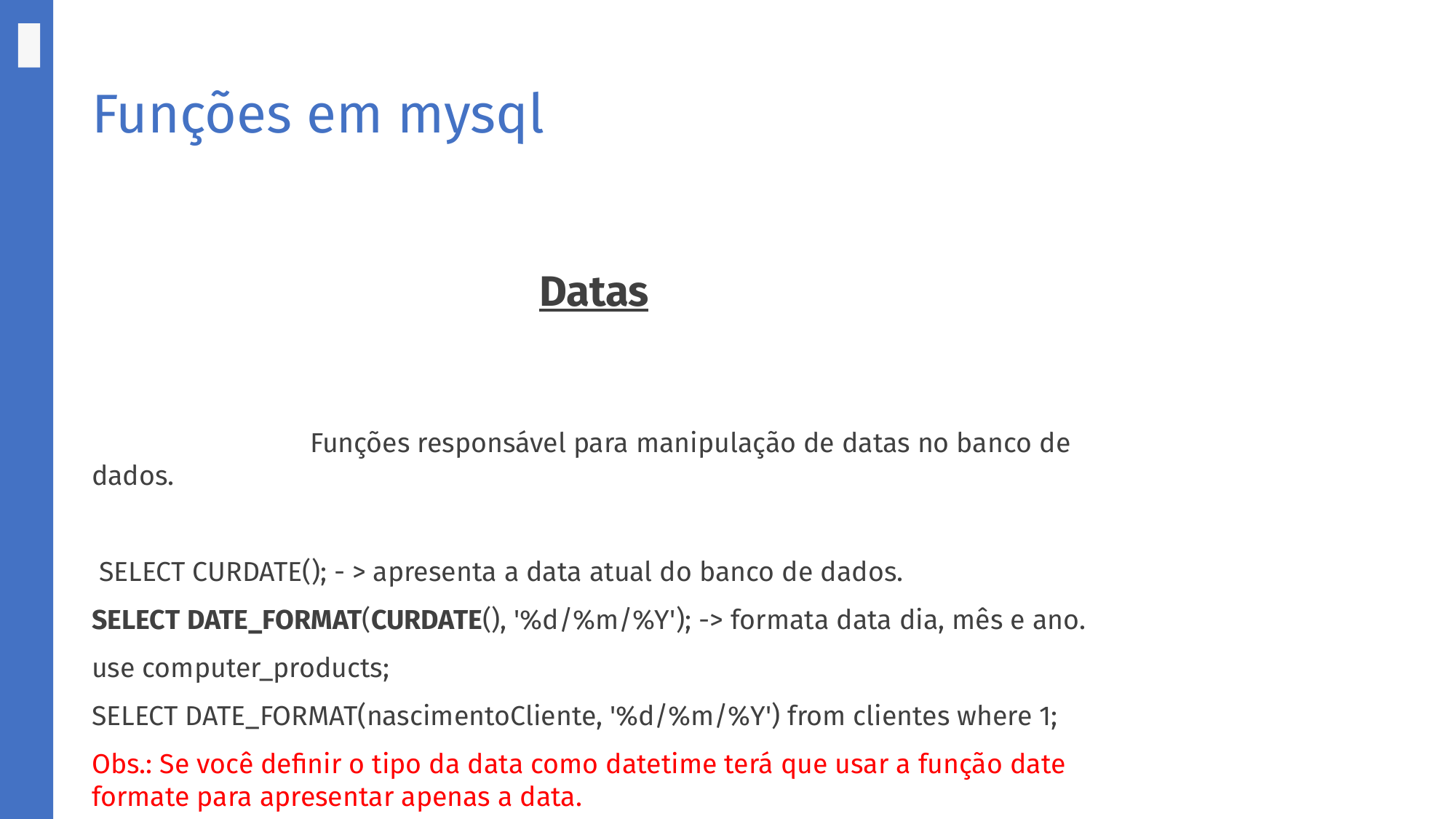

# Funções em mysql
Datas

		Funções responsável para manipulação de datas no banco de dados.

 SELECT CURDATE(); - > apresenta a data atual do banco de dados.
SELECT DATE_FORMAT(CURDATE(), '%d/%m/%Y'); -> formata data dia, mês e ano.
use computer_products;
SELECT DATE_FORMAT(nascimentoCliente, '%d/%m/%Y') from clientes where 1;
Obs.: Se você definir o tipo da data como datetime terá que usar a função date formate para apresentar apenas a data.